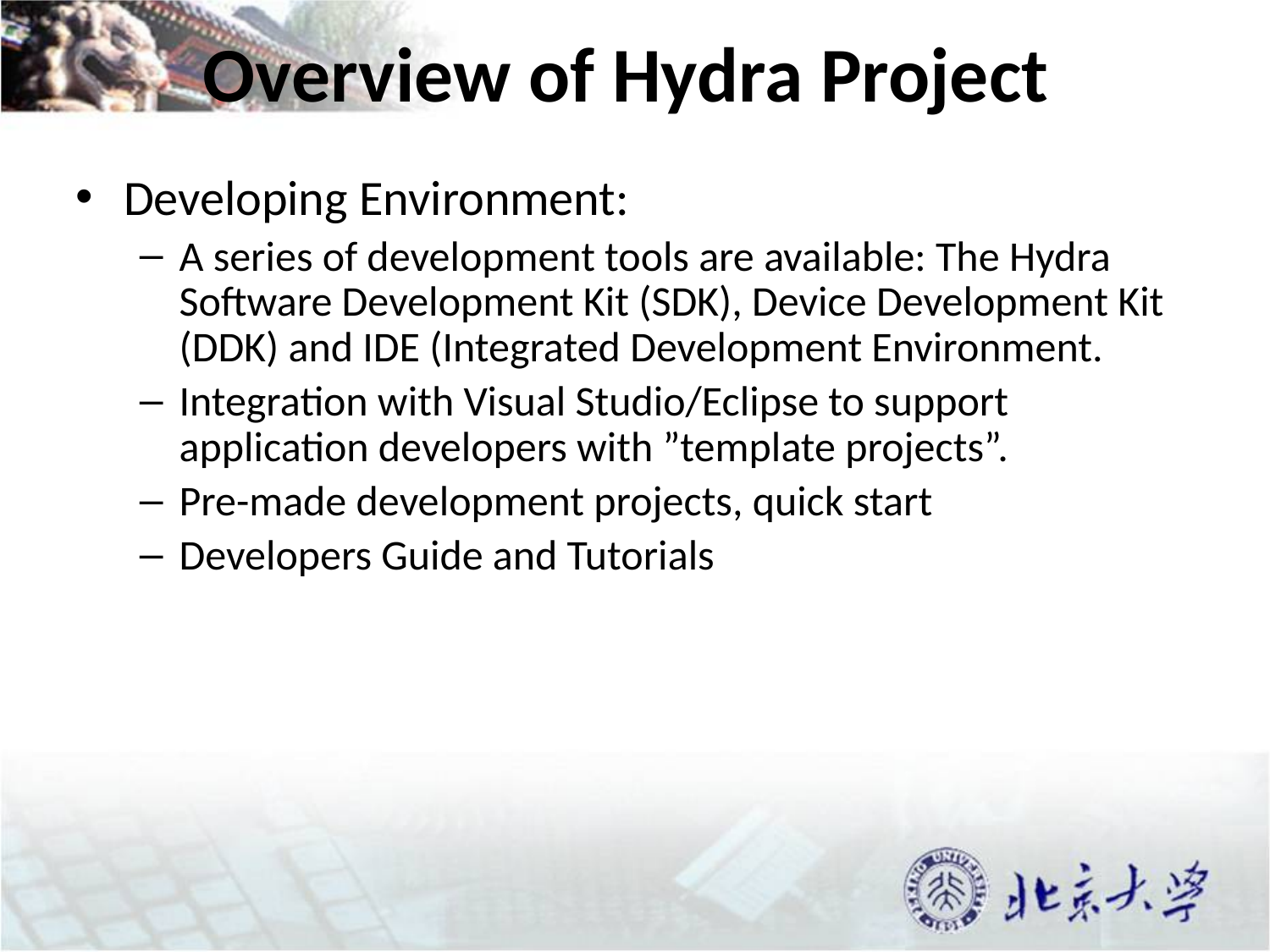

# Overview of Hydra Project
Developing Environment:
A series of development tools are available: The Hydra Software Development Kit (SDK), Device Development Kit (DDK) and IDE (Integrated Development Environment.
Integration with Visual Studio/Eclipse to support application developers with ”template projects”.
Pre-made development projects, quick start
Developers Guide and Tutorials